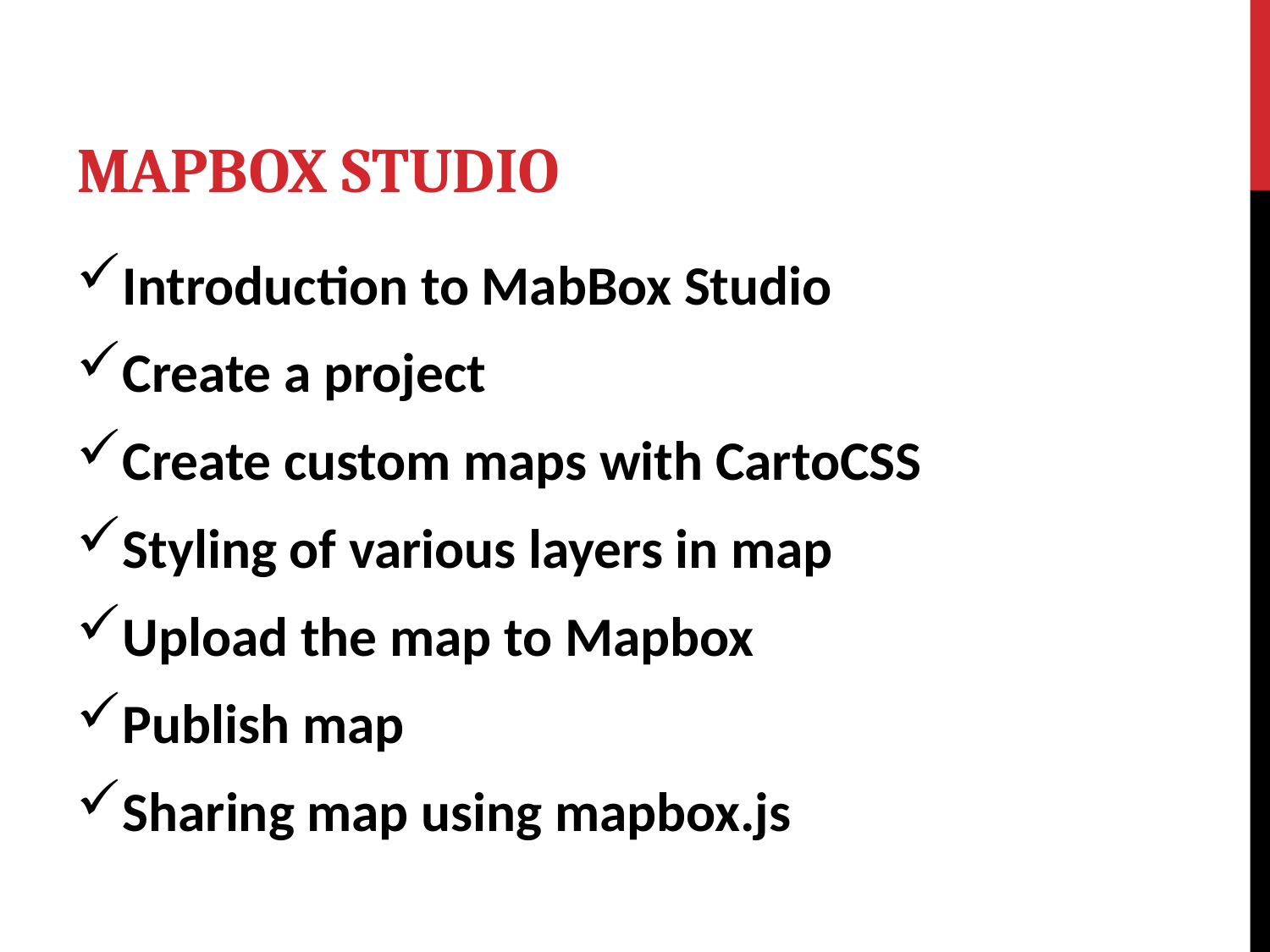

# Mapbox studio
Introduction to MabBox Studio
Create a project
Create custom maps with CartoCSS
Styling of various layers in map
Upload the map to Mapbox
Publish map
Sharing map using mapbox.js